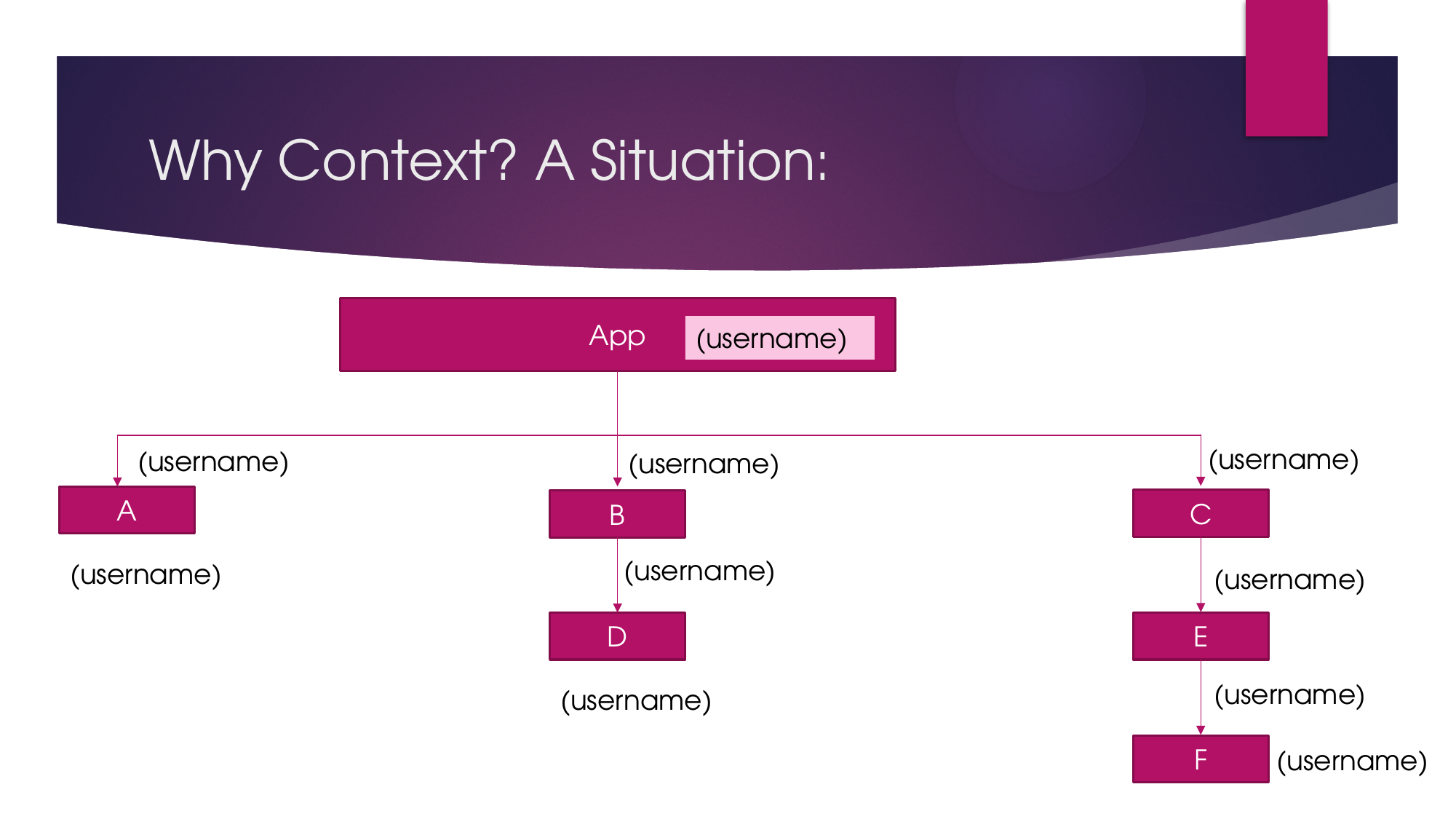

# Why Context? A Situation:
App
(username)
(username)
(username)
(username)
A
C
B
(username)
(username)
(username)
E
D
(username)
(username)
F
(username)